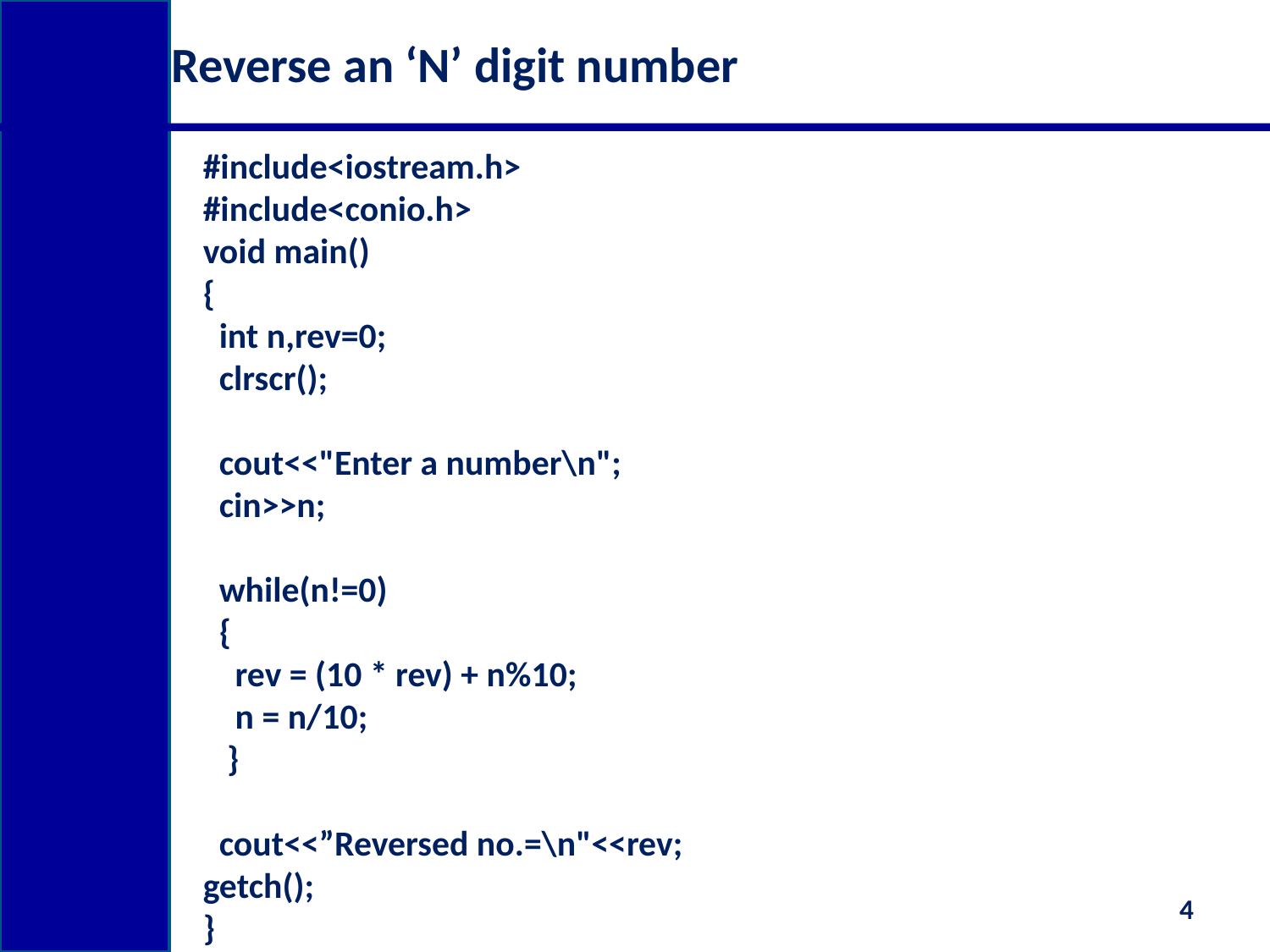

# Reverse an ‘N’ digit number
#include<iostream.h>
#include<conio.h>
void main()
{
  int n,rev=0;
  clrscr();

  cout<<"Enter a number\n";
  cin>>n;

  while(n!=0)
  {
    rev = (10 * rev) + n%10;
    n = n/10;
   }

  cout<<”Reversed no.=\n"<<rev;
getch();
}

4